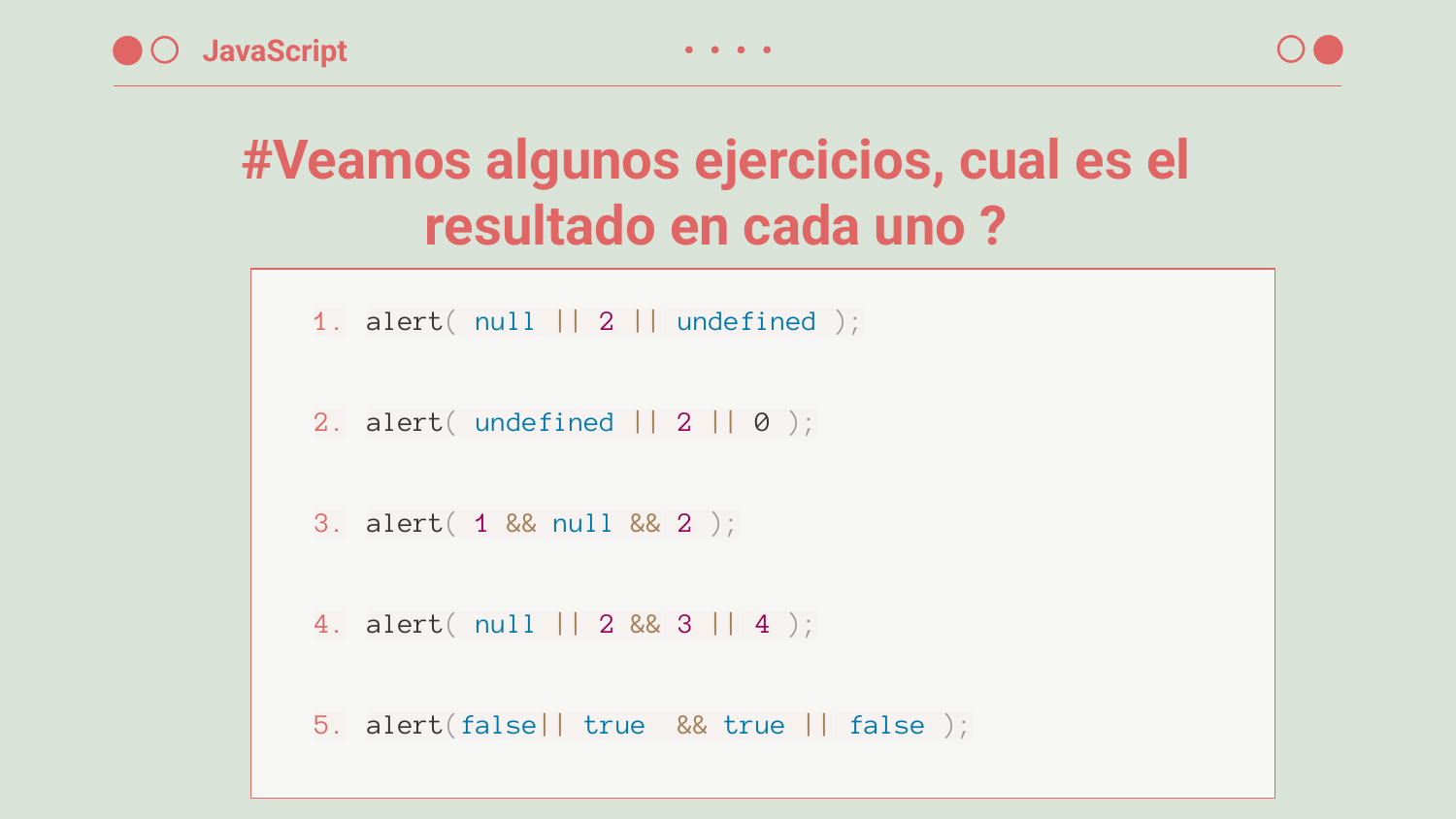

# #Veamos algunos ejercicios, cual es el resultado en cada uno ?
alert( null || 2 || undefined );

alert( undefined || 2 || 0 );

alert( 1 && null && 2 );

alert( null || 2 && 3 || 4 );

alert(false|| true  && true || false );